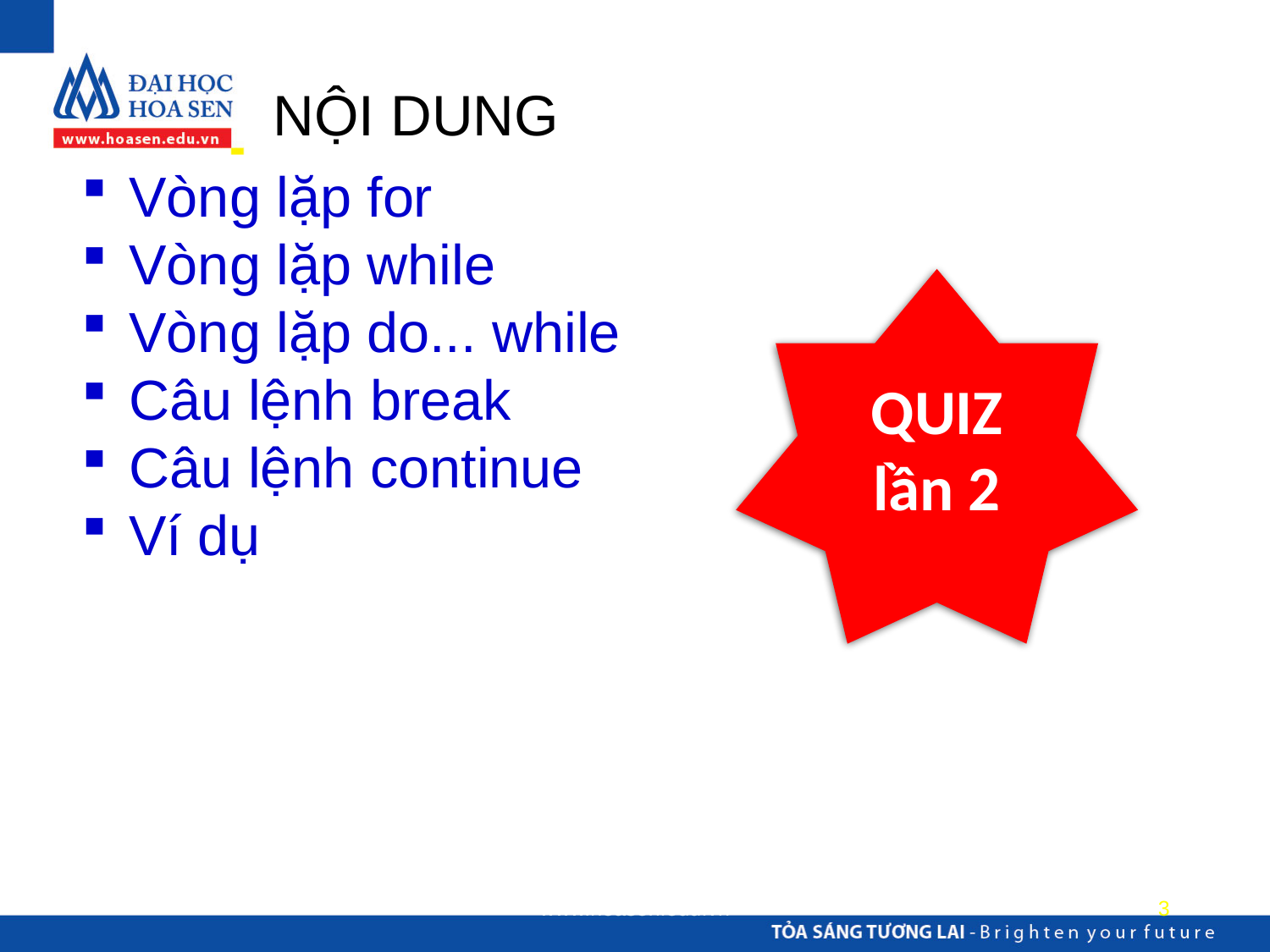

NỘI DUNG
Vòng lặp for
Vòng lặp while
Vòng lặp do... while
Câu lệnh break
Câu lệnh continue
Ví dụ
QUIZ lần 2
www.hoasen.edu.vn
3